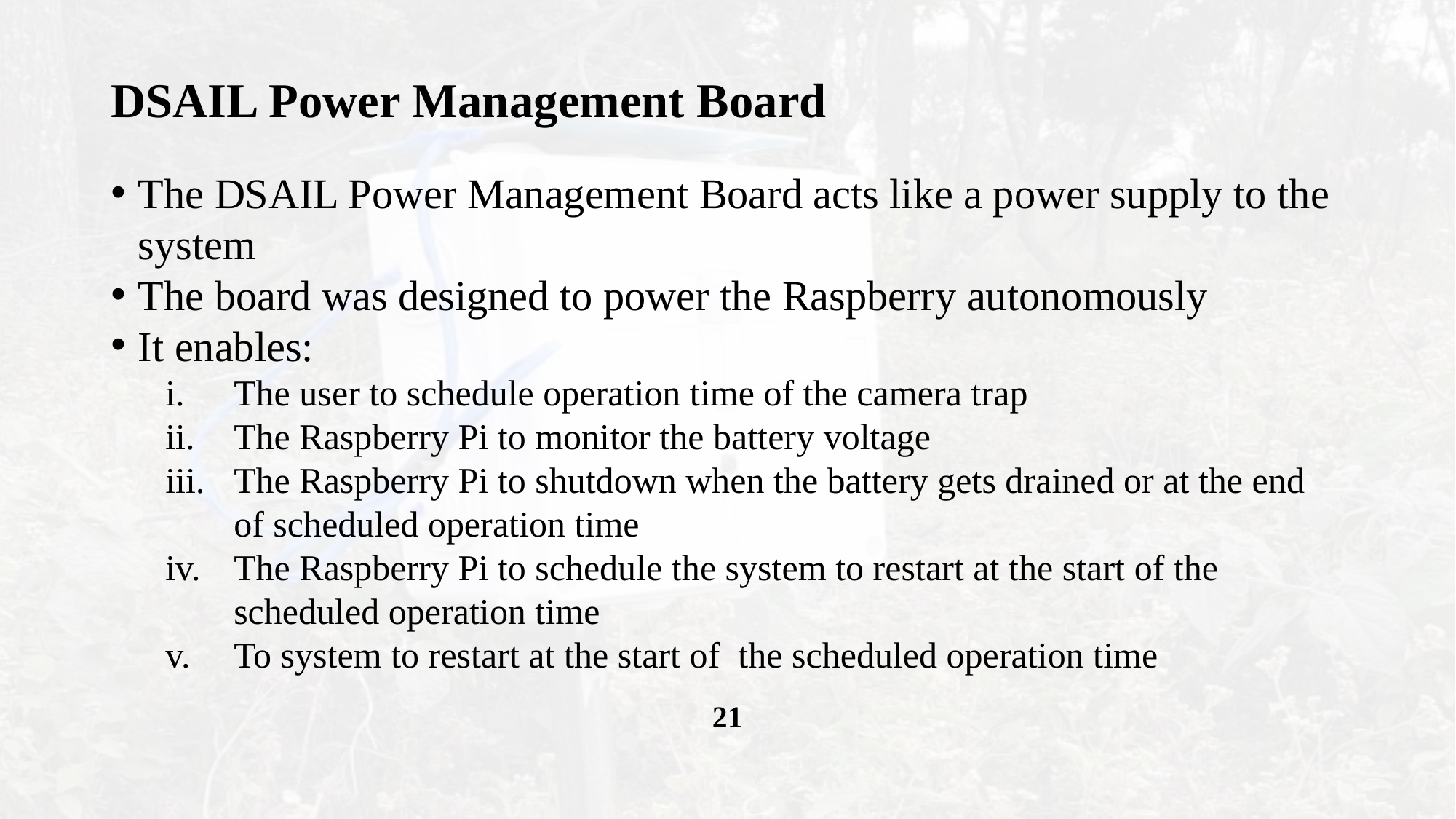

# DSAIL Power Management Board
The DSAIL Power Management Board acts like a power supply to the system
The board was designed to power the Raspberry autonomously
It enables:
The user to schedule operation time of the camera trap
The Raspberry Pi to monitor the battery voltage
The Raspberry Pi to shutdown when the battery gets drained or at the end of scheduled operation time
The Raspberry Pi to schedule the system to restart at the start of the scheduled operation time
To system to restart at the start of  the scheduled operation time

21